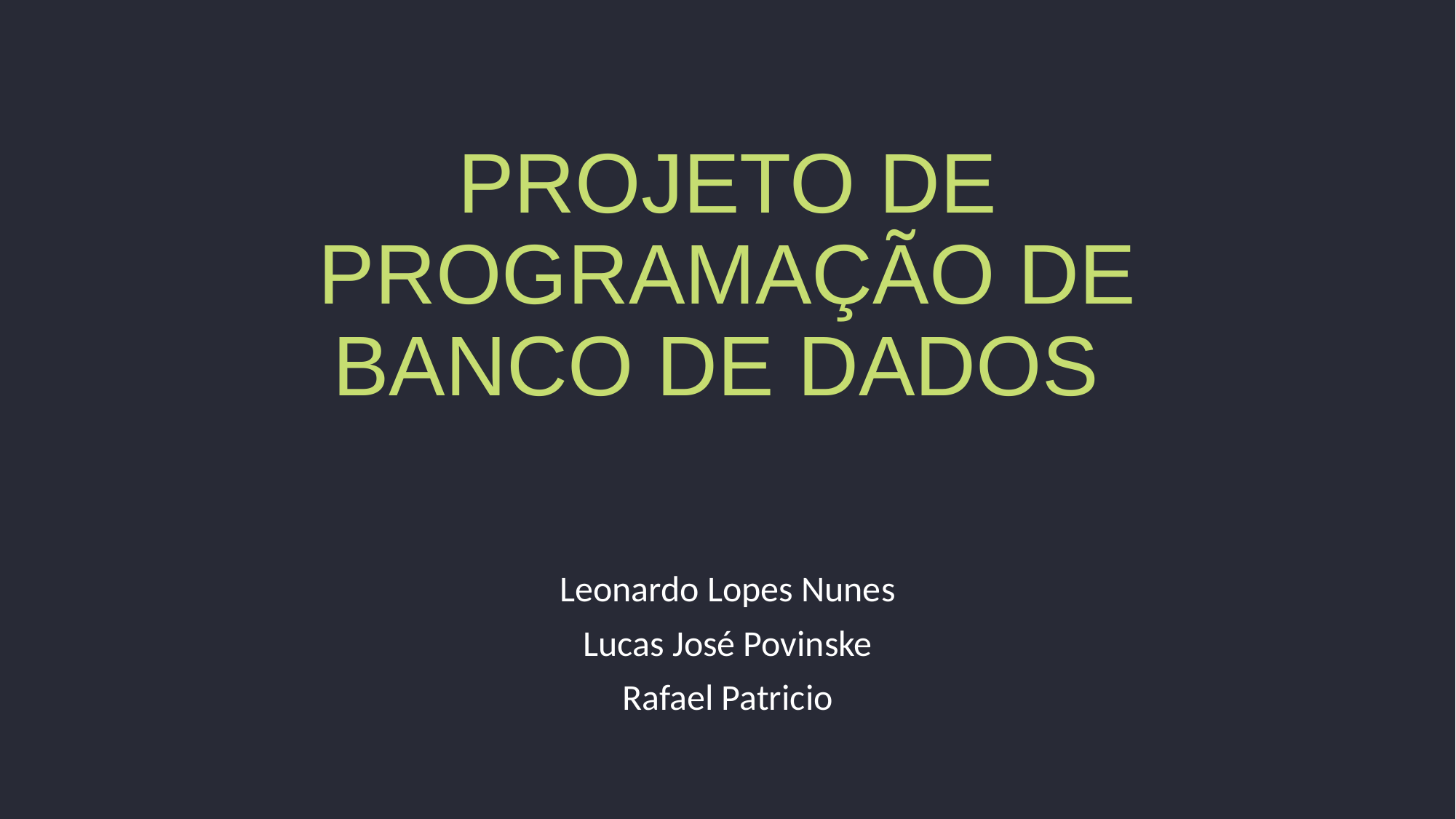

# PROJETO DE PROGRAMAÇÃO DE BANCO DE DADOS
Leonardo Lopes Nunes
Lucas José Povinske
Rafael Patricio